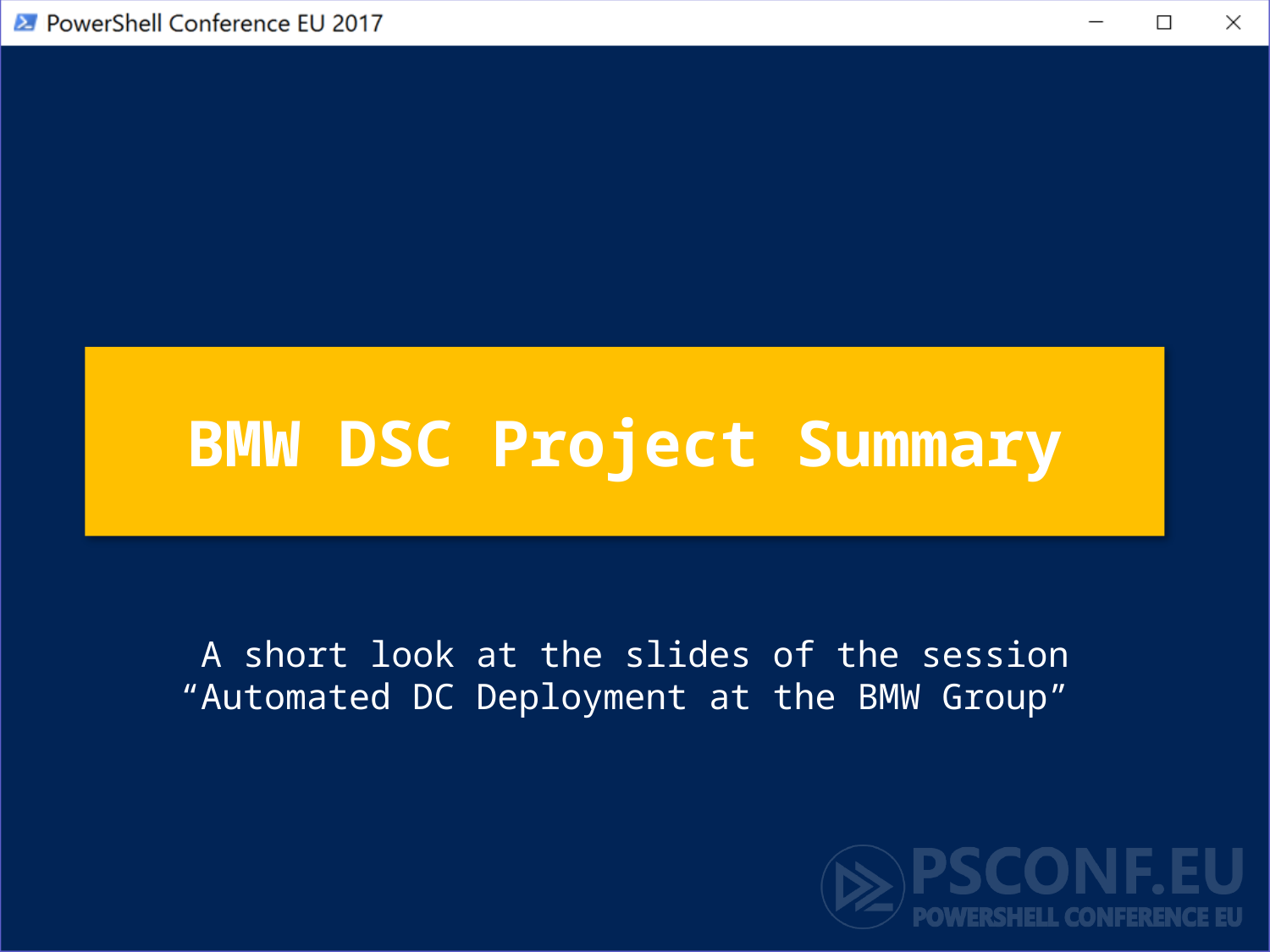

# BMW DSC Project Summary
A short look at the slides of the session “Automated DC Deployment at the BMW Group”